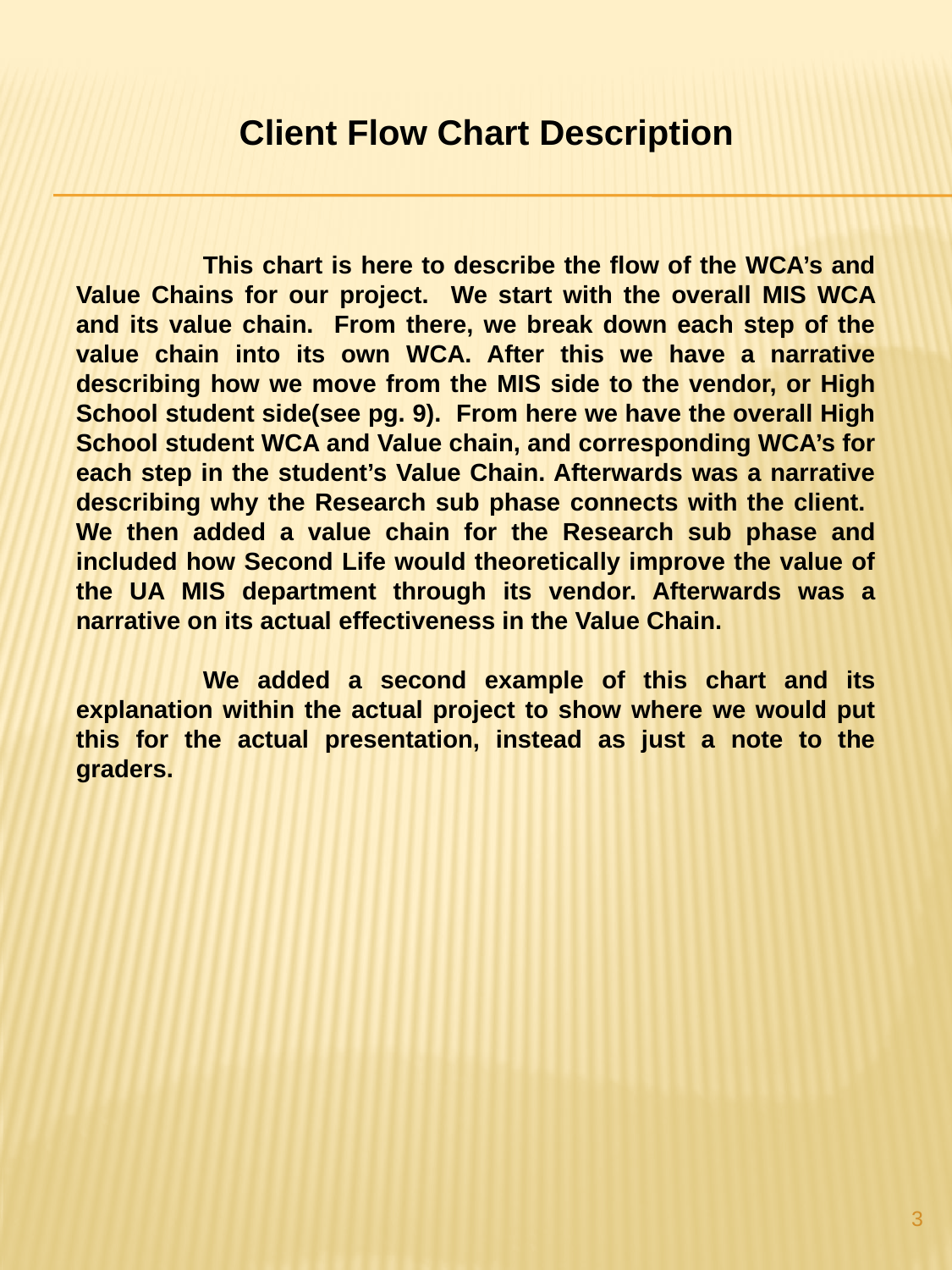

Client Flow Chart Description
	This chart is here to describe the flow of the WCA’s and Value Chains for our project.  We start with the overall MIS WCA and its value chain.  From there, we break down each step of the value chain into its own WCA. After this we have a narrative describing how we move from the MIS side to the vendor, or High School student side(see pg. 9).  From here we have the overall High School student WCA and Value chain, and corresponding WCA’s for each step in the student’s Value Chain. Afterwards was a narrative describing why the Research sub phase connects with the client.  We then added a value chain for the Research sub phase and included how Second Life would theoretically improve the value of the UA MIS department through its vendor. Afterwards was a narrative on its actual effectiveness in the Value Chain.

	We added a second example of this chart and its explanation within the actual project to show where we would put this for the actual presentation, instead as just a note to the graders.
3